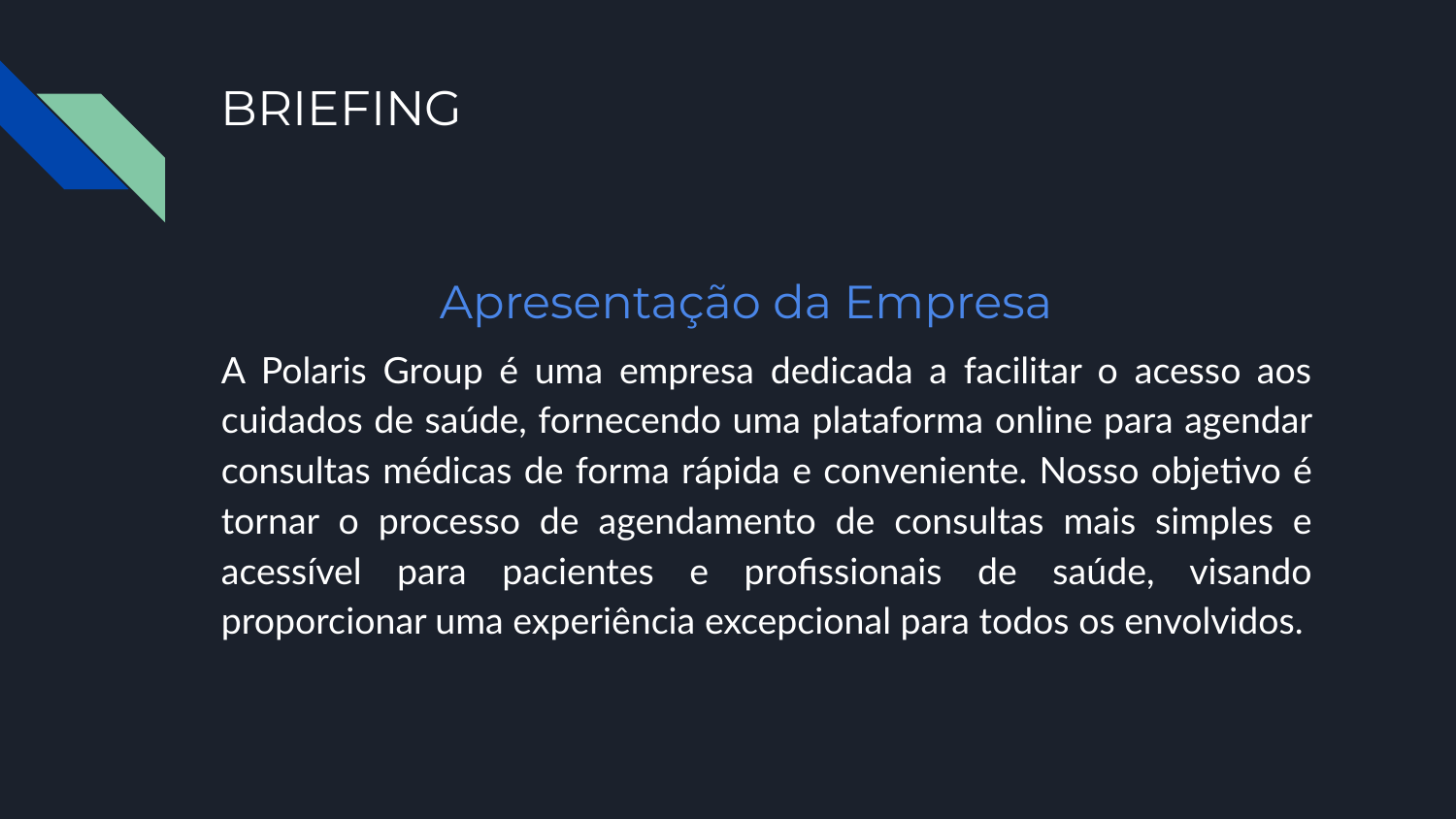

# BRIEFING
Apresentação da Empresa
A Polaris Group é uma empresa dedicada a facilitar o acesso aos cuidados de saúde, fornecendo uma plataforma online para agendar consultas médicas de forma rápida e conveniente. Nosso objetivo é tornar o processo de agendamento de consultas mais simples e acessível para pacientes e profissionais de saúde, visando proporcionar uma experiência excepcional para todos os envolvidos.